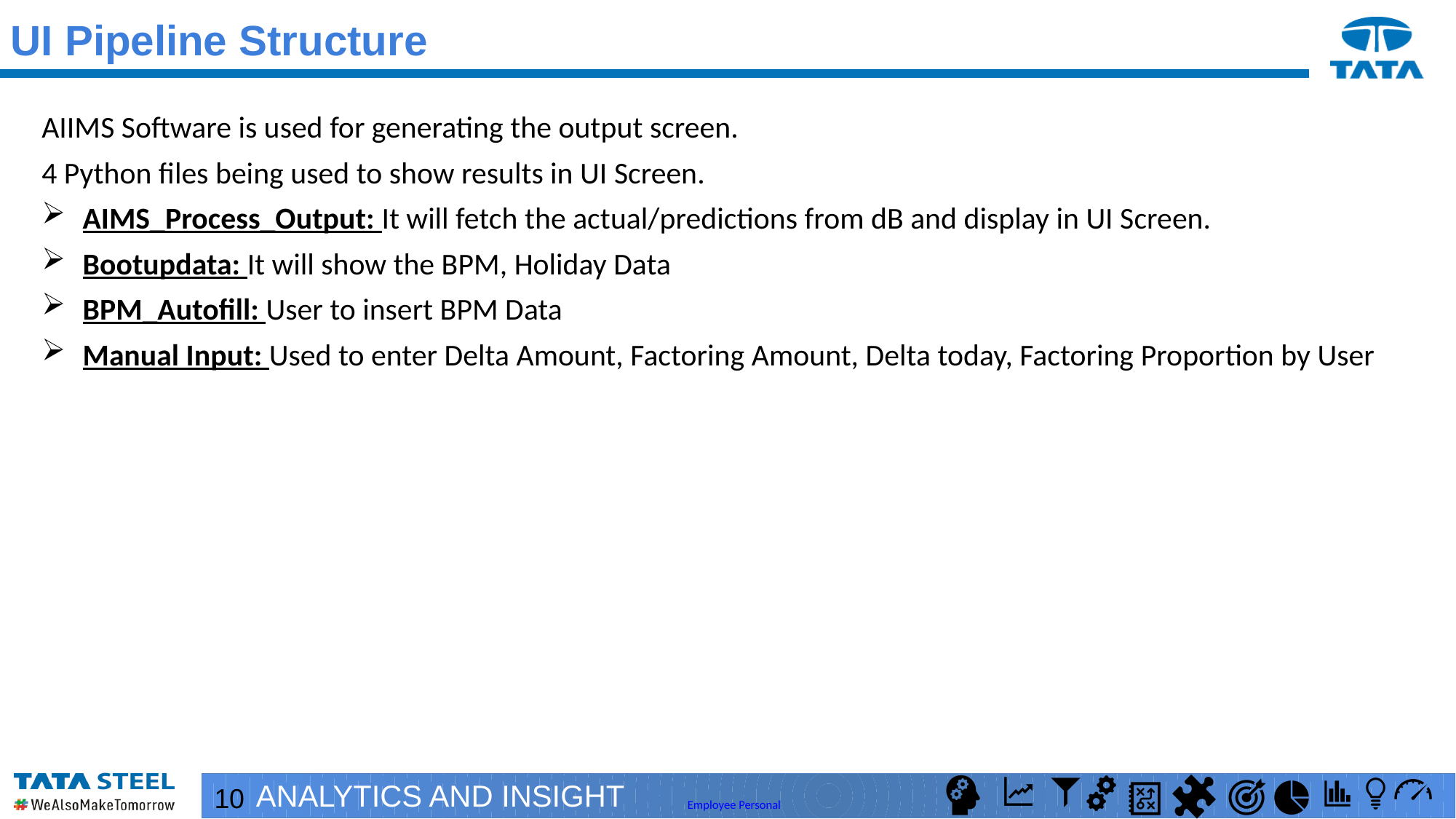

UI Pipeline Structure
AIIMS Software is used for generating the output screen.
4 Python files being used to show results in UI Screen.
AIMS_Process_Output: It will fetch the actual/predictions from dB and display in UI Screen.
Bootupdata: It will show the BPM, Holiday Data
BPM_Autofill: User to insert BPM Data
Manual Input: Used to enter Delta Amount, Factoring Amount, Delta today, Factoring Proportion by User
10